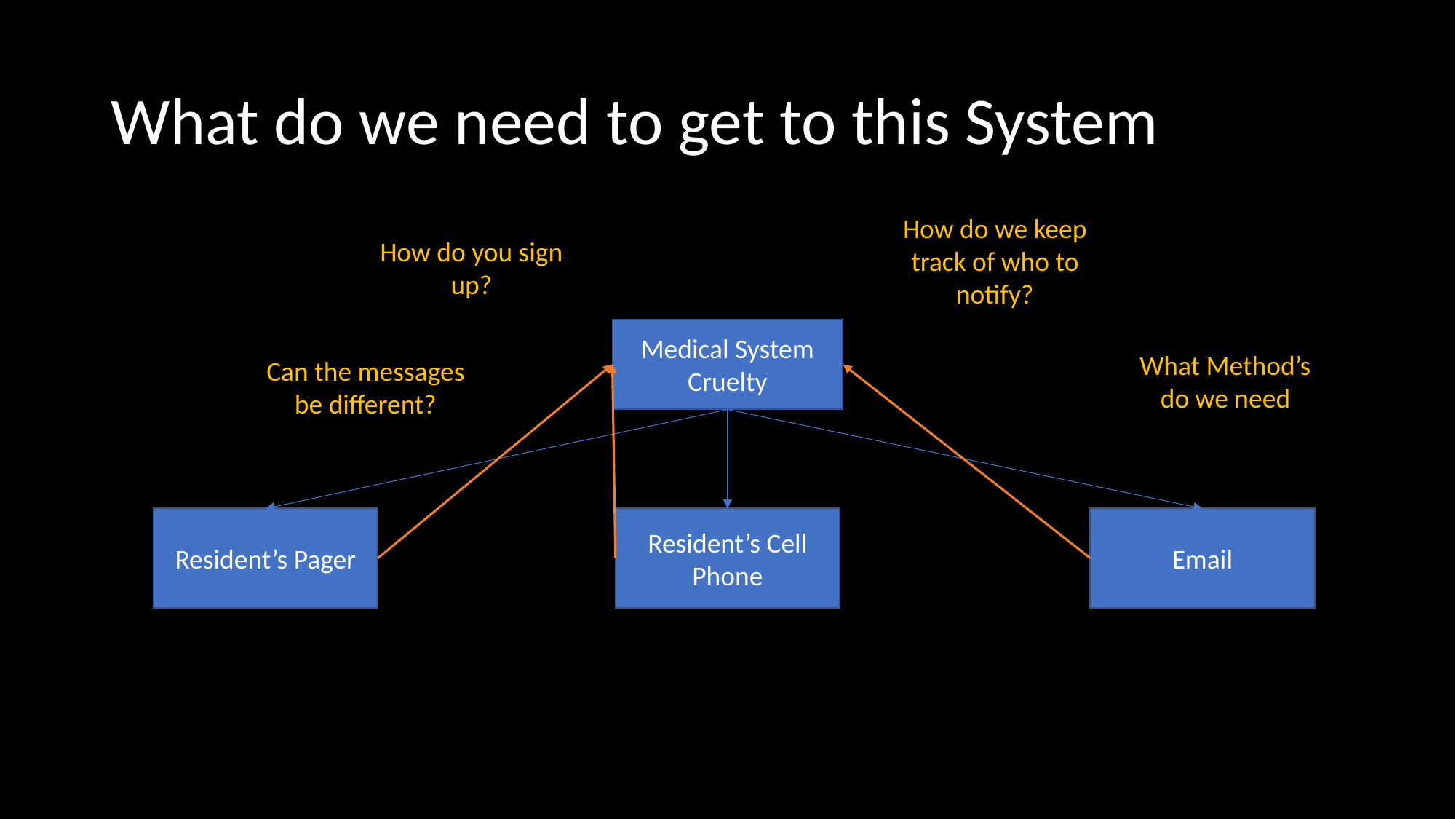

# What do we need to get to this System
How do we keep track of who to notify?
How do you sign up?
Medical System Cruelty
What Method’s do we need
Can the messages be different?
Resident’s Pager
Resident’s Cell Phone
Email